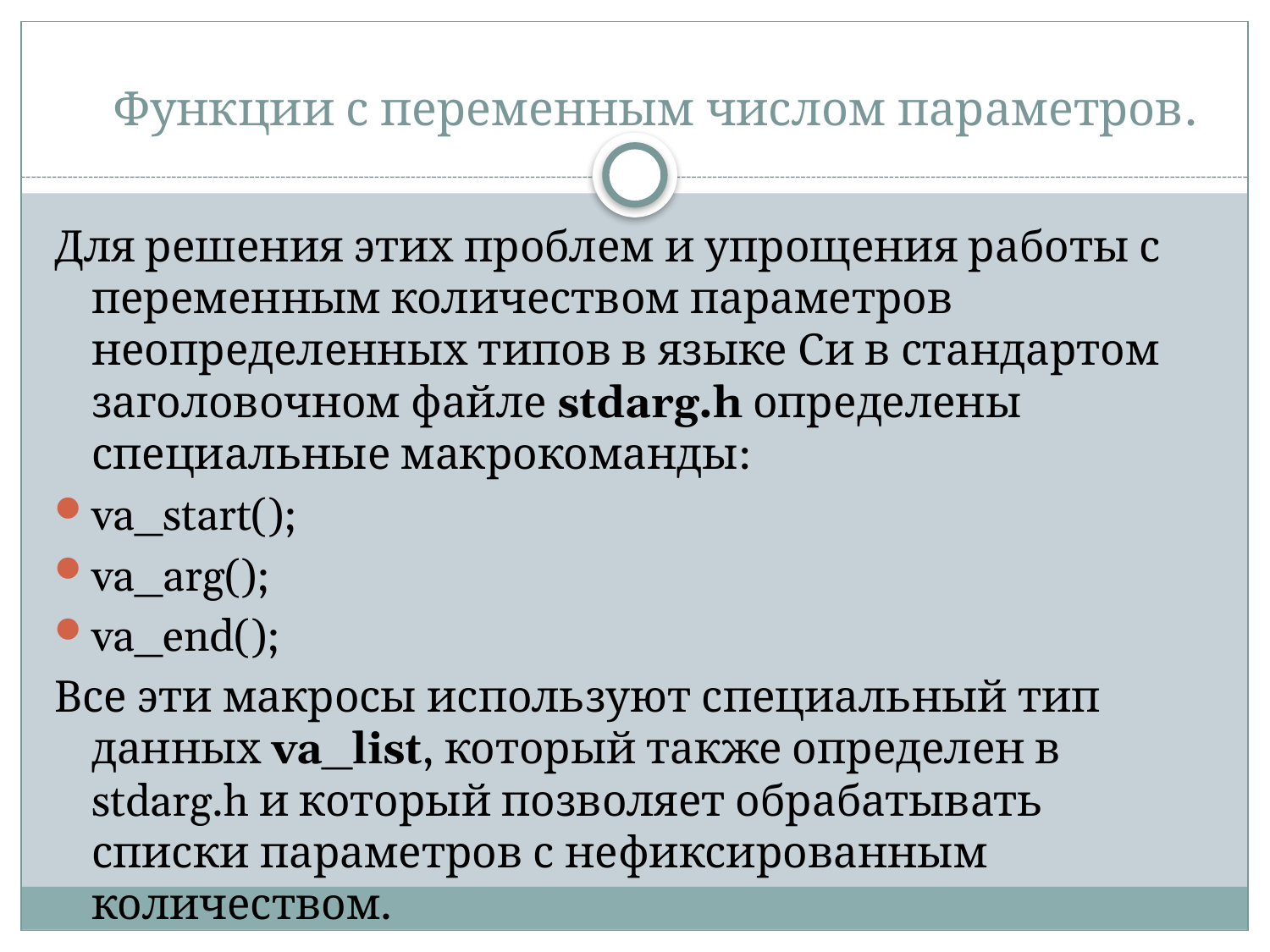

Функции с переменным числом параметров.
Для решения этих проблем и упрощения работы с переменным количеством параметров неопределенных типов в языке Си в стандартом заголовочном файле stdarg.h определены специальные макрокоманды:
va_start();
va_arg();
va_end();
Все эти макросы используют специальный тип данных va_list, который также определен в stdarg.h и который позволяет обрабатывать списки параметров с нефиксированным количеством.